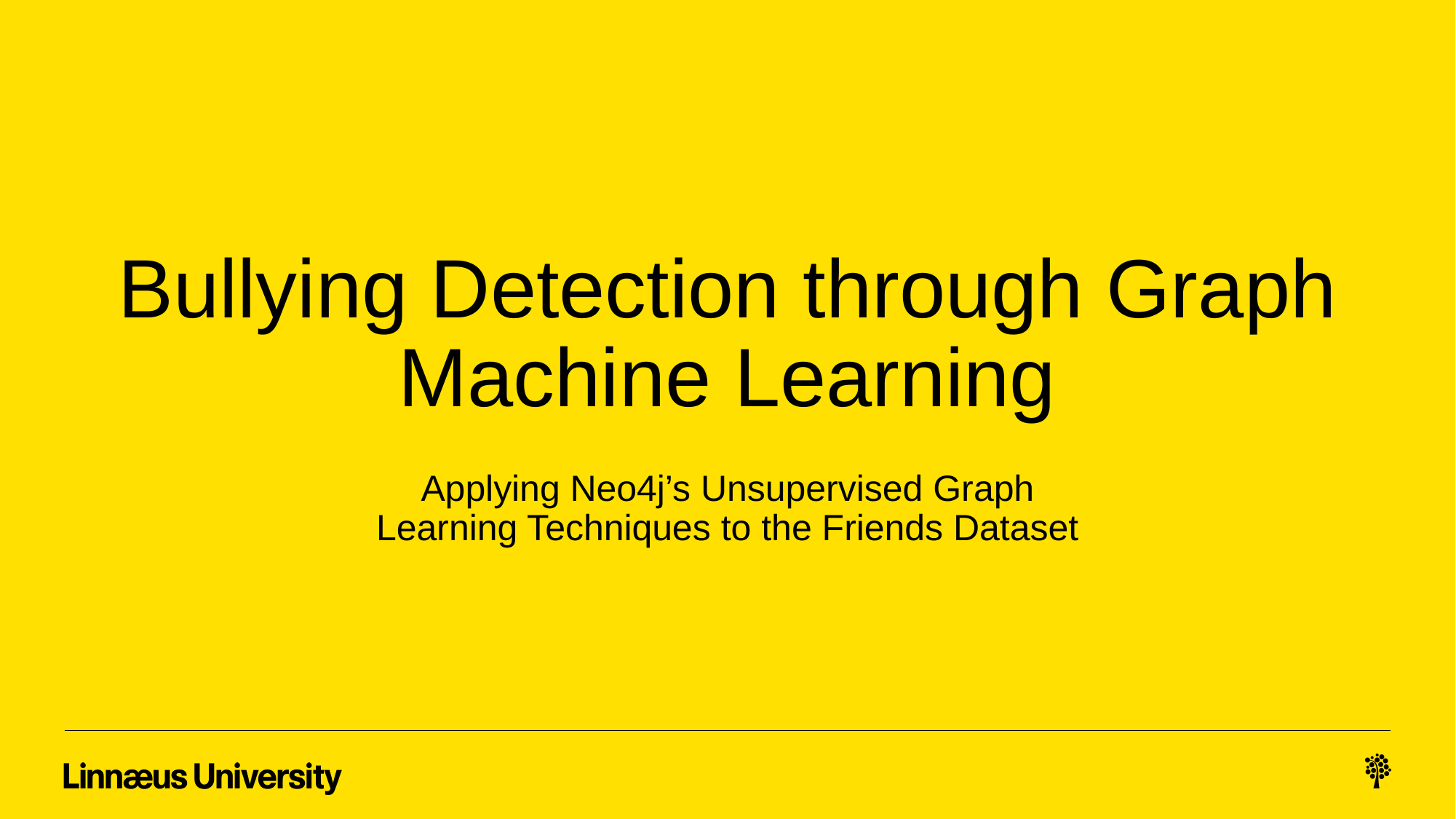

# Bullying Detection through Graph Machine Learning
Applying Neo4j’s Unsupervised Graph
Learning Techniques to the Friends Dataset